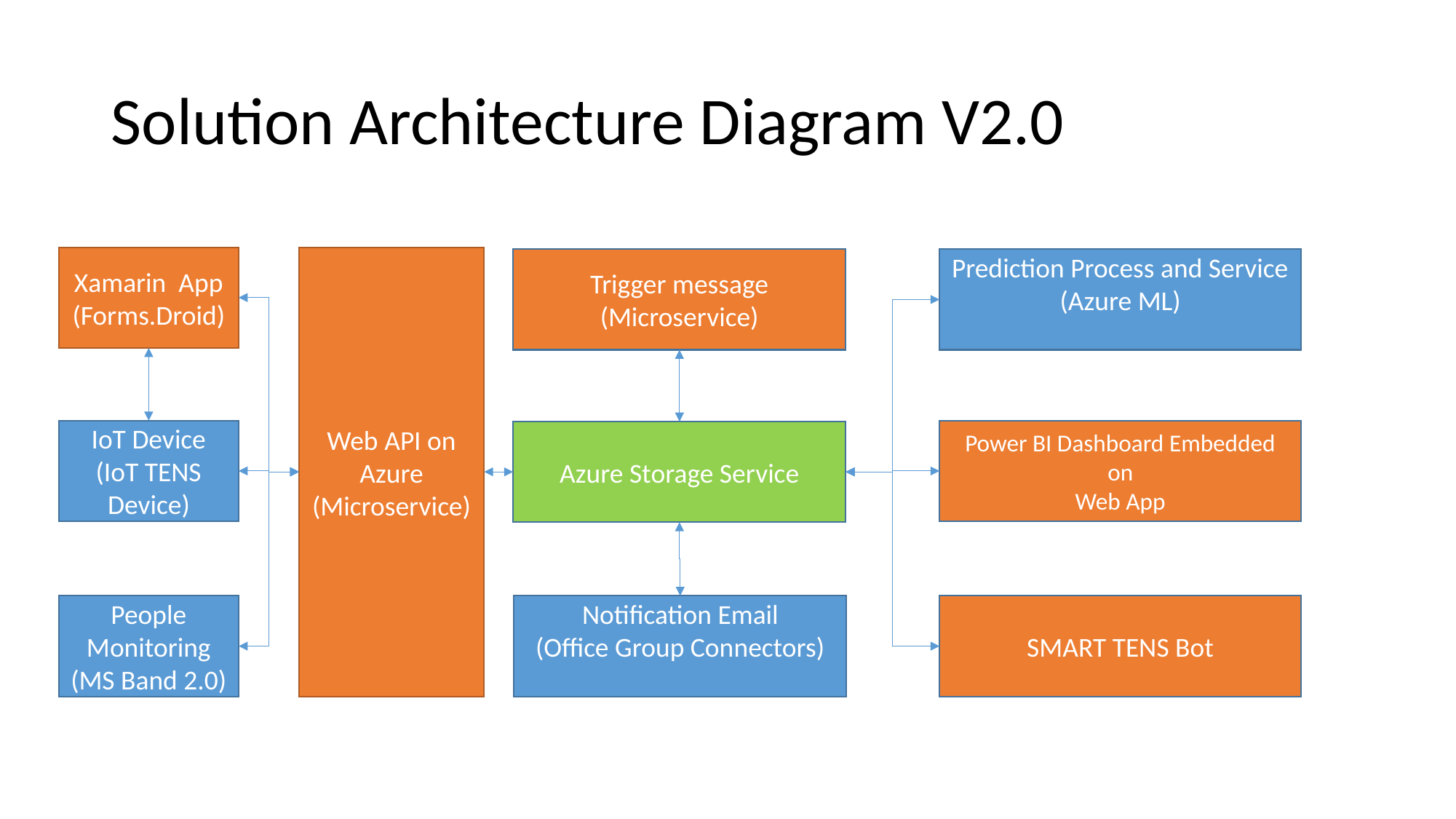

# Solution Architecture Diagram V2.0
Xamarin  App (Forms.Droid)
Web API on Azure (Microservice)
Trigger message (Microservice)
Prediction Process and Service
(Azure ML)

IoT Device (IoT TENS Device)
Power BI Dashboard Embedded on
Web App
Azure Storage Service
People Monitoring
(MS Band 2.0)
Notification Email
(Office Group Connectors)

SMART TENS Bot